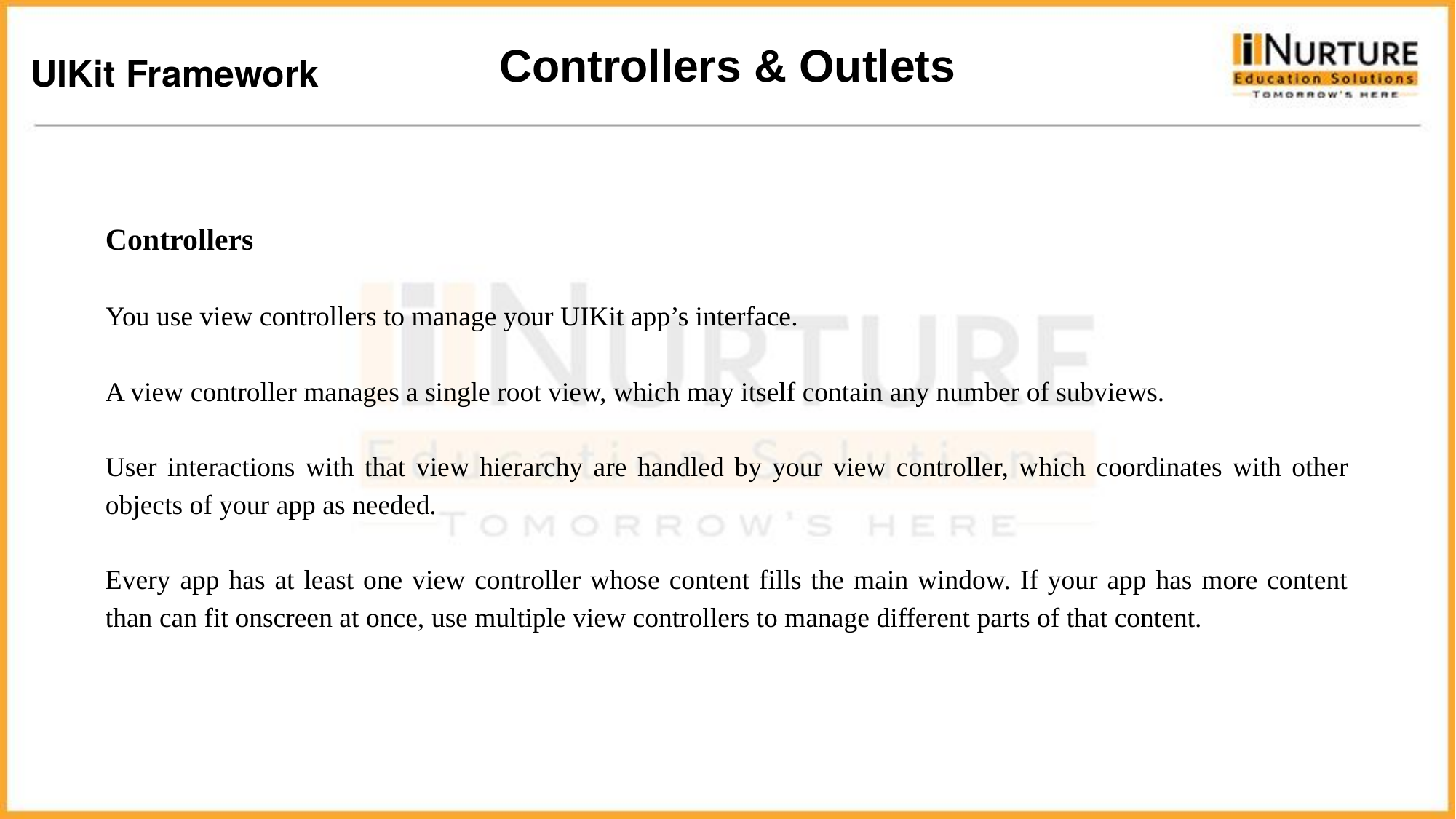

UIKit Framework
# Controllers & Outlets

Controllers

You use view controllers to manage your UIKit app’s interface.

A view controller manages a single root view, which may itself contain any number of subviews.

User interactions with that view hierarchy are handled by your view controller, which coordinates with other objects of your app as needed.

Every app has at least one view controller whose content fills the main window. If your app has more content than can fit onscreen at once, use multiple view controllers to manage different parts of that content.